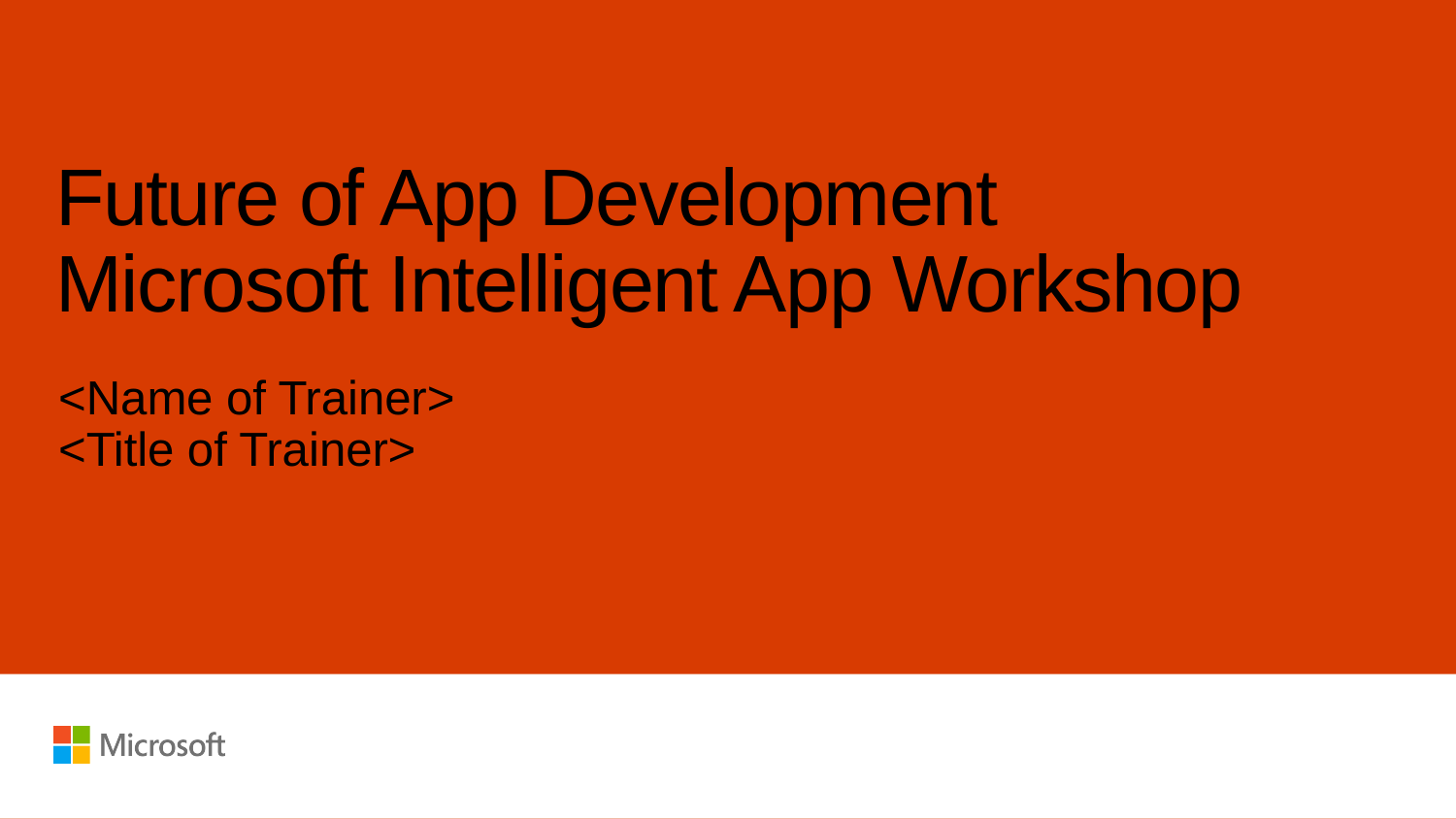

# Future of App Development Microsoft Intelligent App Workshop
<Name of Trainer>
<Title of Trainer>